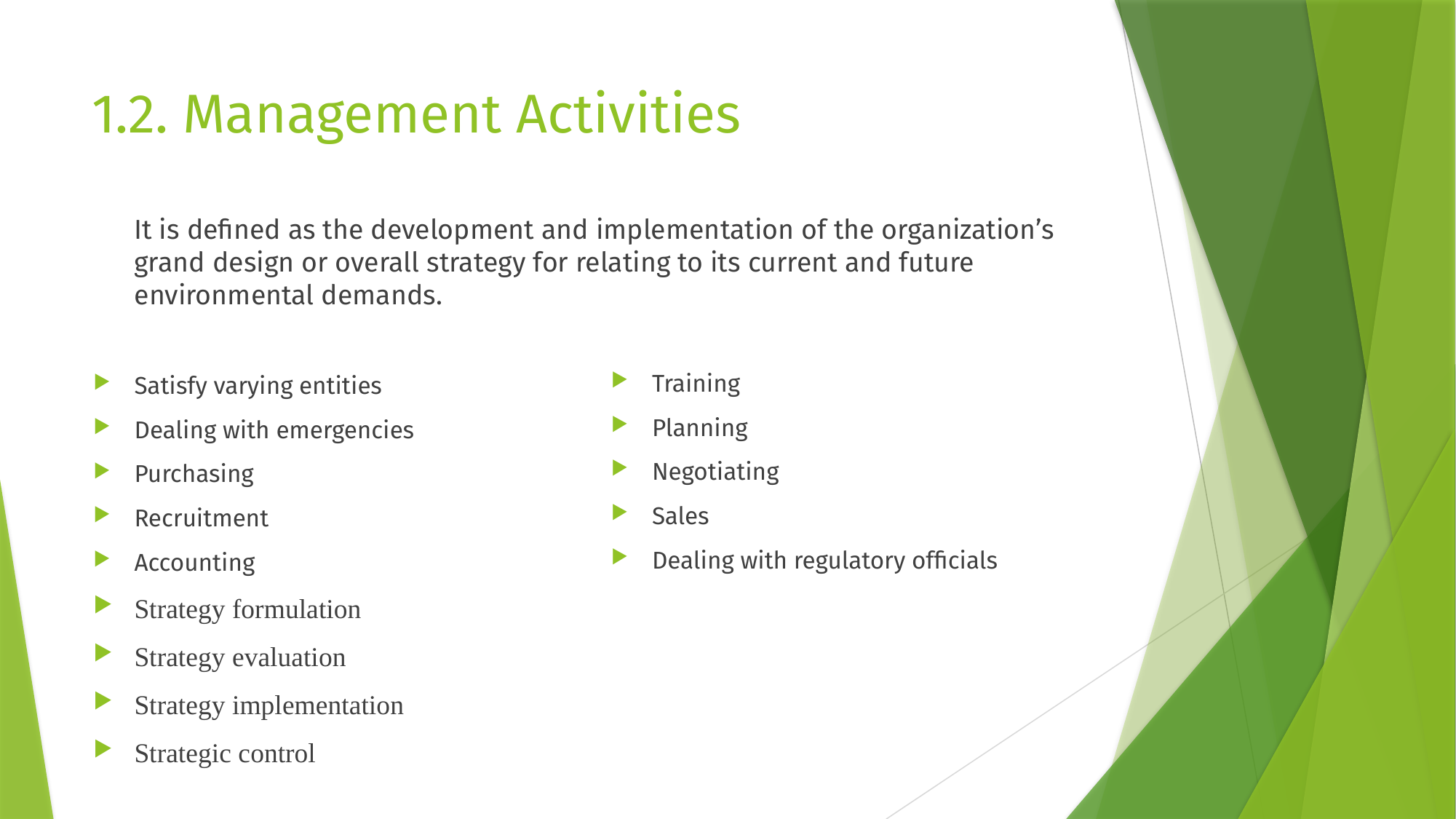

# 1.2. Management Activities
	It is defined as the development and implementation of the organization’s grand design or overall strategy for relating to its current and future environmental demands.

Satisfy varying entities
Dealing with emergencies
Purchasing
Recruitment
Accounting
Strategy formulation
Strategy evaluation
Strategy implementation
Strategic control

Training
Planning
Negotiating
Sales
Dealing with regulatory officials